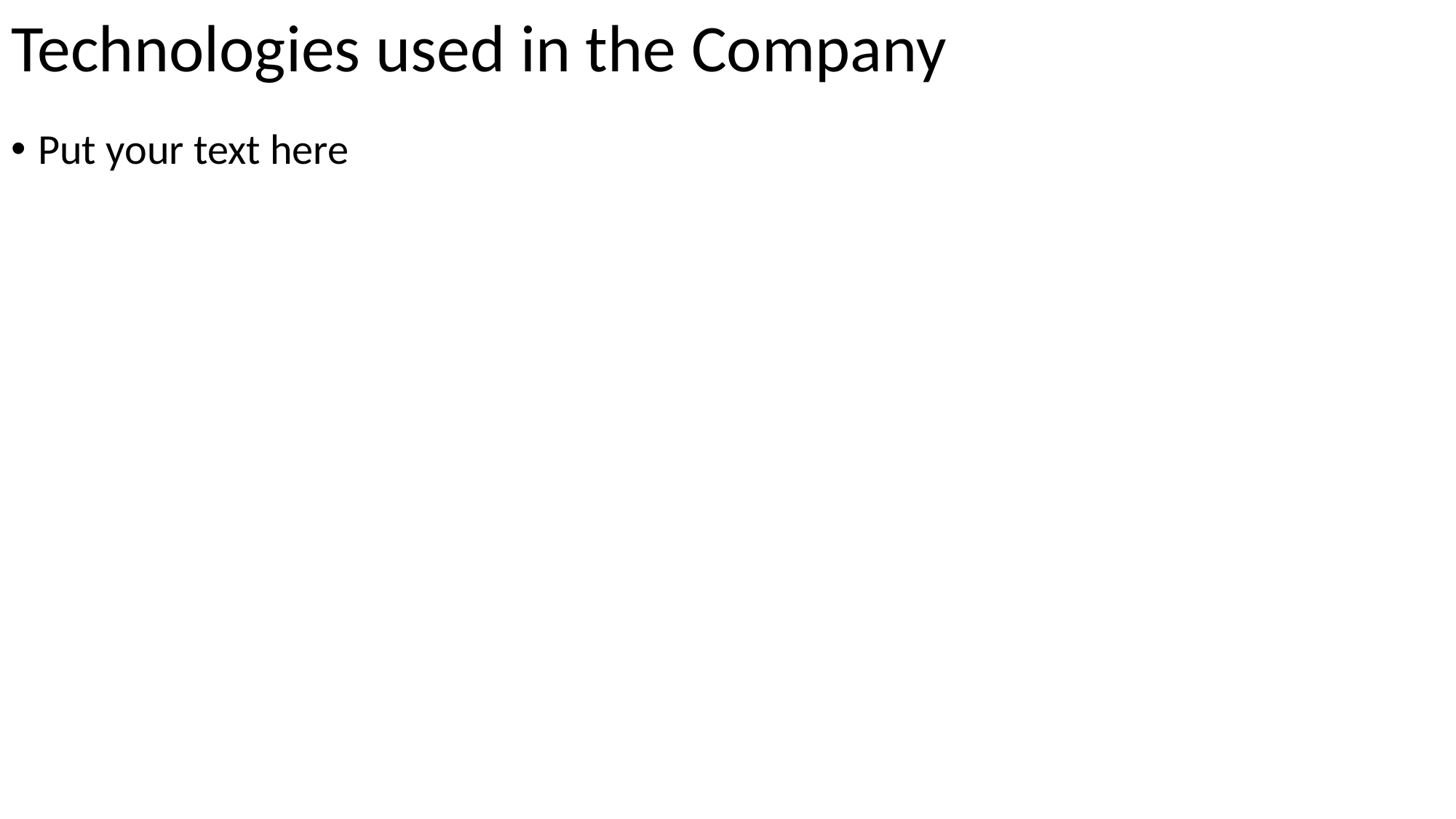

# Technologies used in the Company
Put your text here